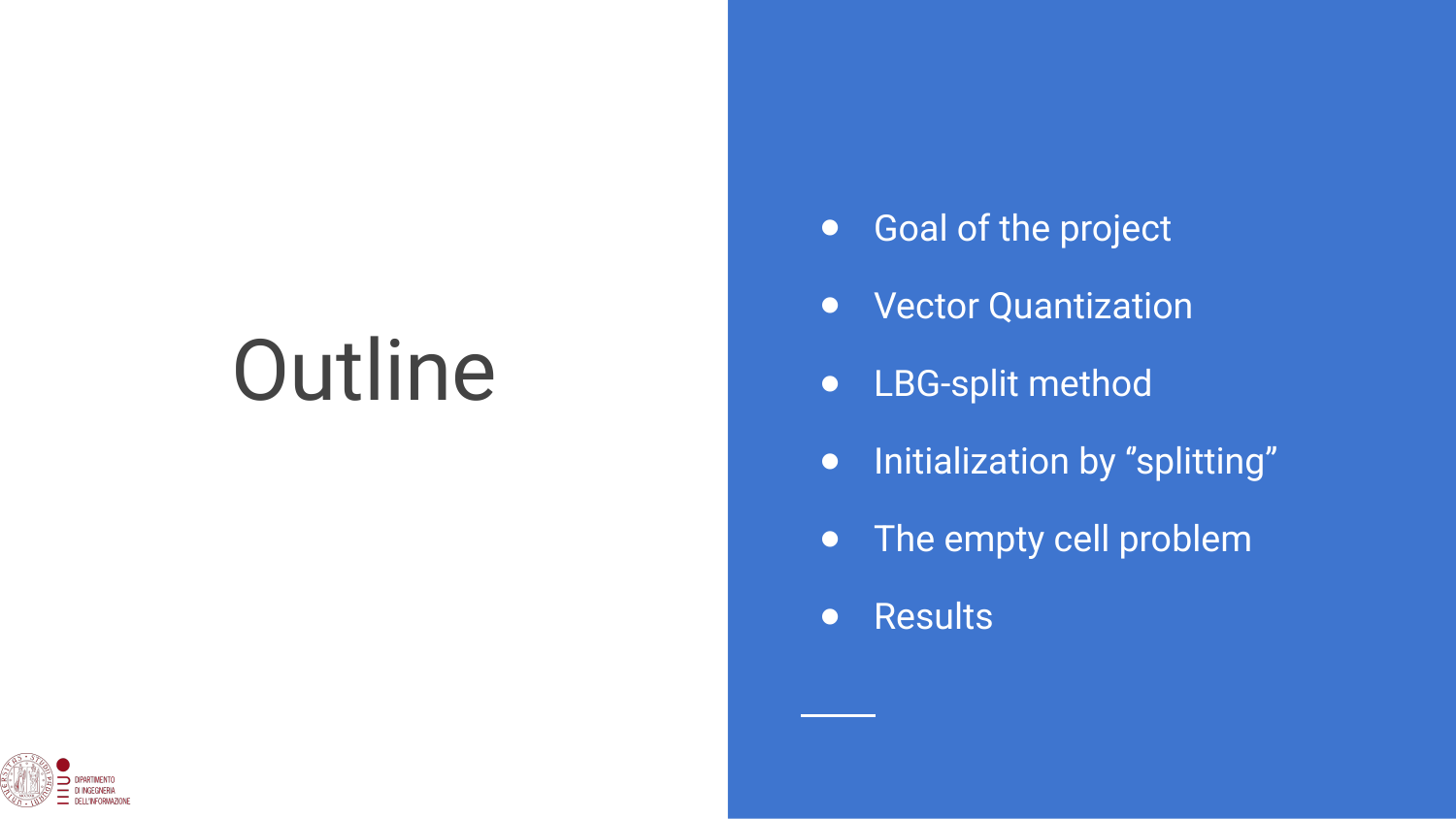

Goal of the project
Vector Quantization
LBG-split method
Initialization by ‘’splitting’’
The empty cell problem
Results
# Outline